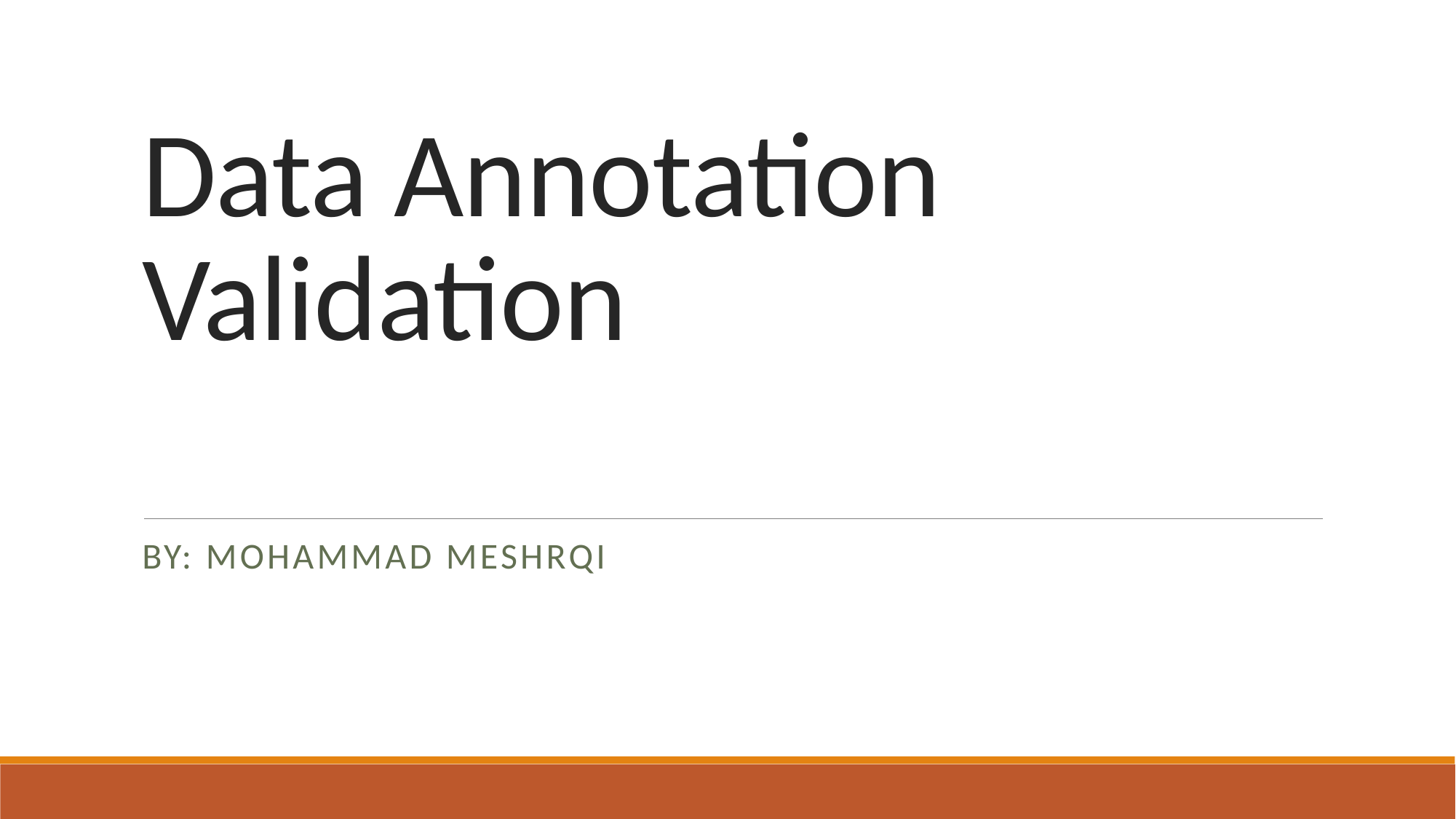

# Data Annotation Validation
BY: Mohammad Meshrqi